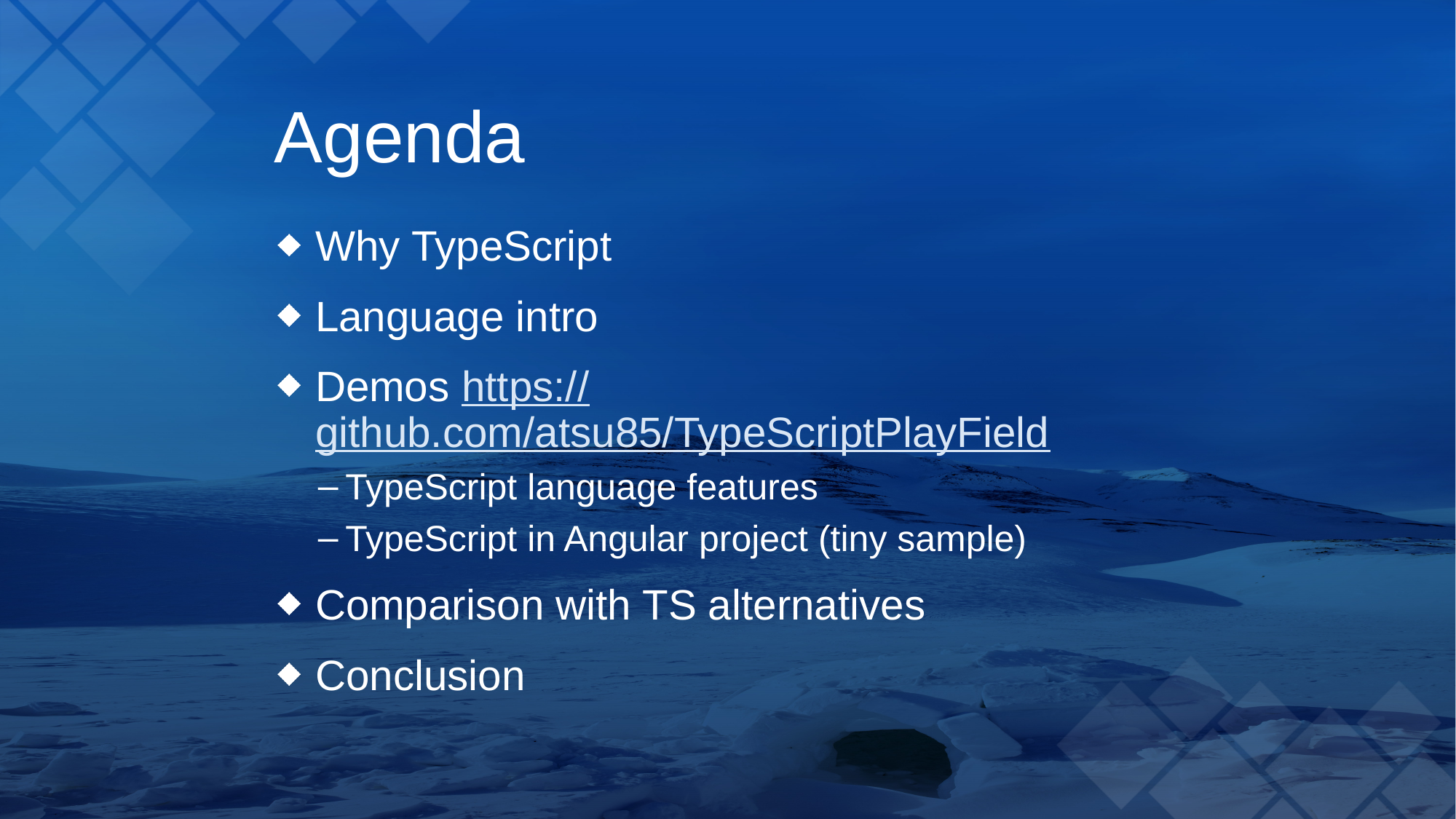

# Agenda
Why TypeScript
Language intro
Demos https://github.com/atsu85/TypeScriptPlayField
TypeScript language features
TypeScript in Angular project (tiny sample)
Comparison with TS alternatives
Conclusion